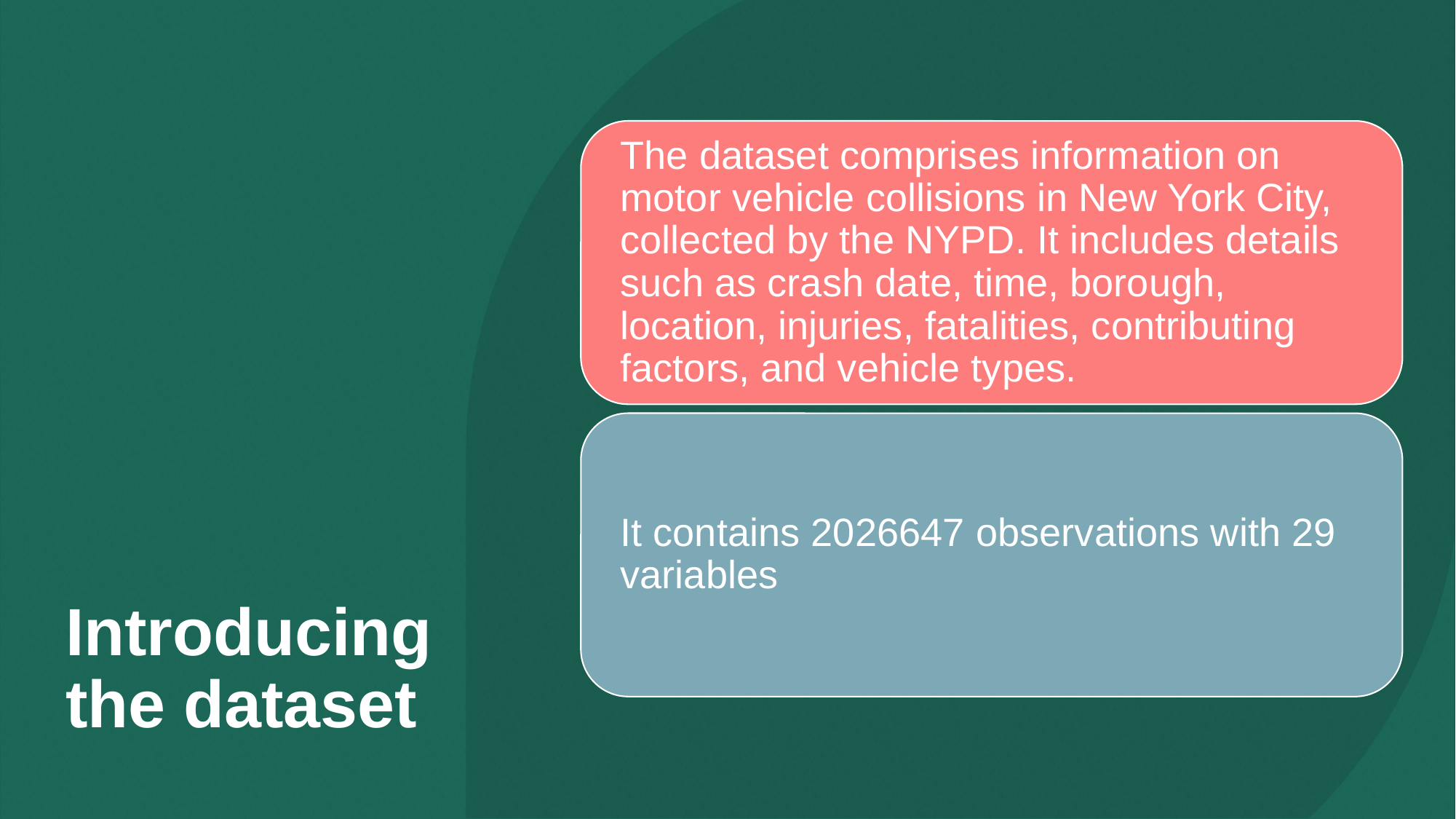

The dataset comprises information on motor vehicle collisions in New York City, collected by the NYPD. It includes details such as crash date, time, borough, location, injuries, fatalities, contributing factors, and vehicle types.
It contains 2026647 observations with 29 variables
# Introducing the dataset